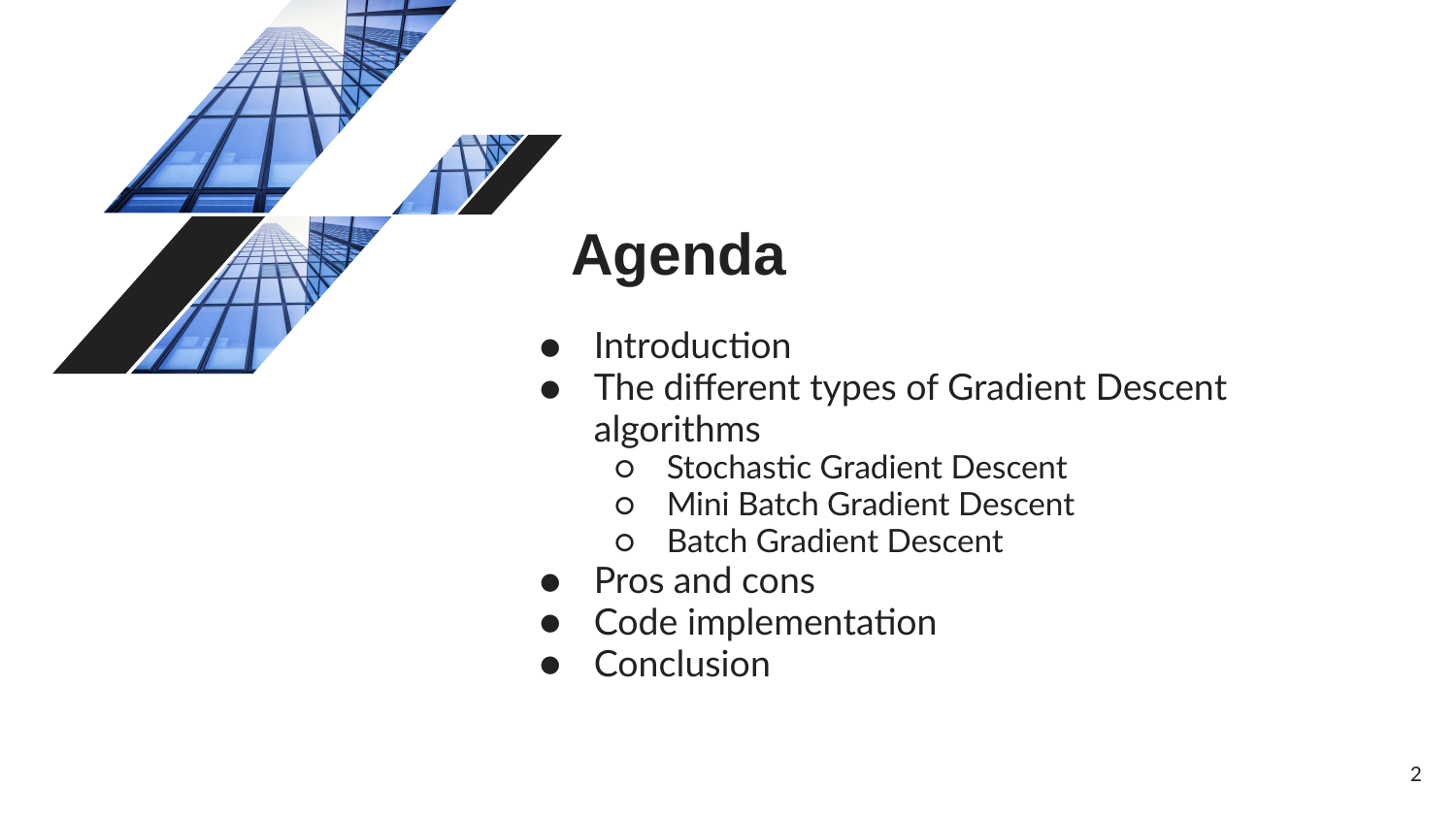

# Agenda
Introduction
The different types of Gradient Descent algorithms
Stochastic Gradient Descent
Mini Batch Gradient Descent
Batch Gradient Descent
Pros and cons
Code implementation
Conclusion
2